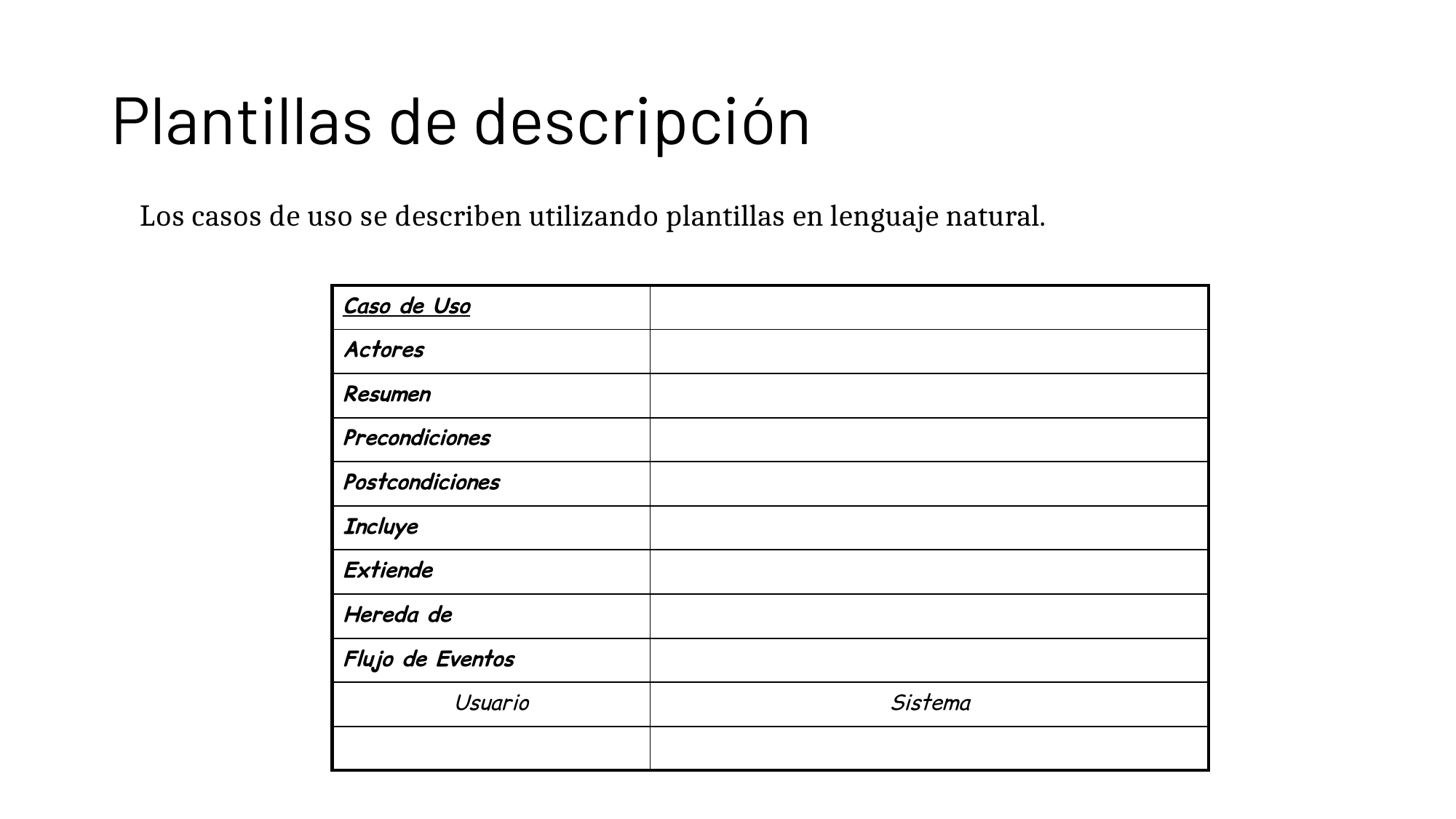

# Plantillas de descripción
Los casos de uso se describen utilizando plantillas en lenguaje natural.

| Caso de Uso |  |
| --- | --- |
| Actores |  |
| Resumen |  |
| Precondiciones |  |
| Postcondiciones |  |
| Incluye |  |
| Extiende |  |
| Hereda de |  |
| Flujo de Eventos |  |
| Usuario | Sistema |
|  |  |